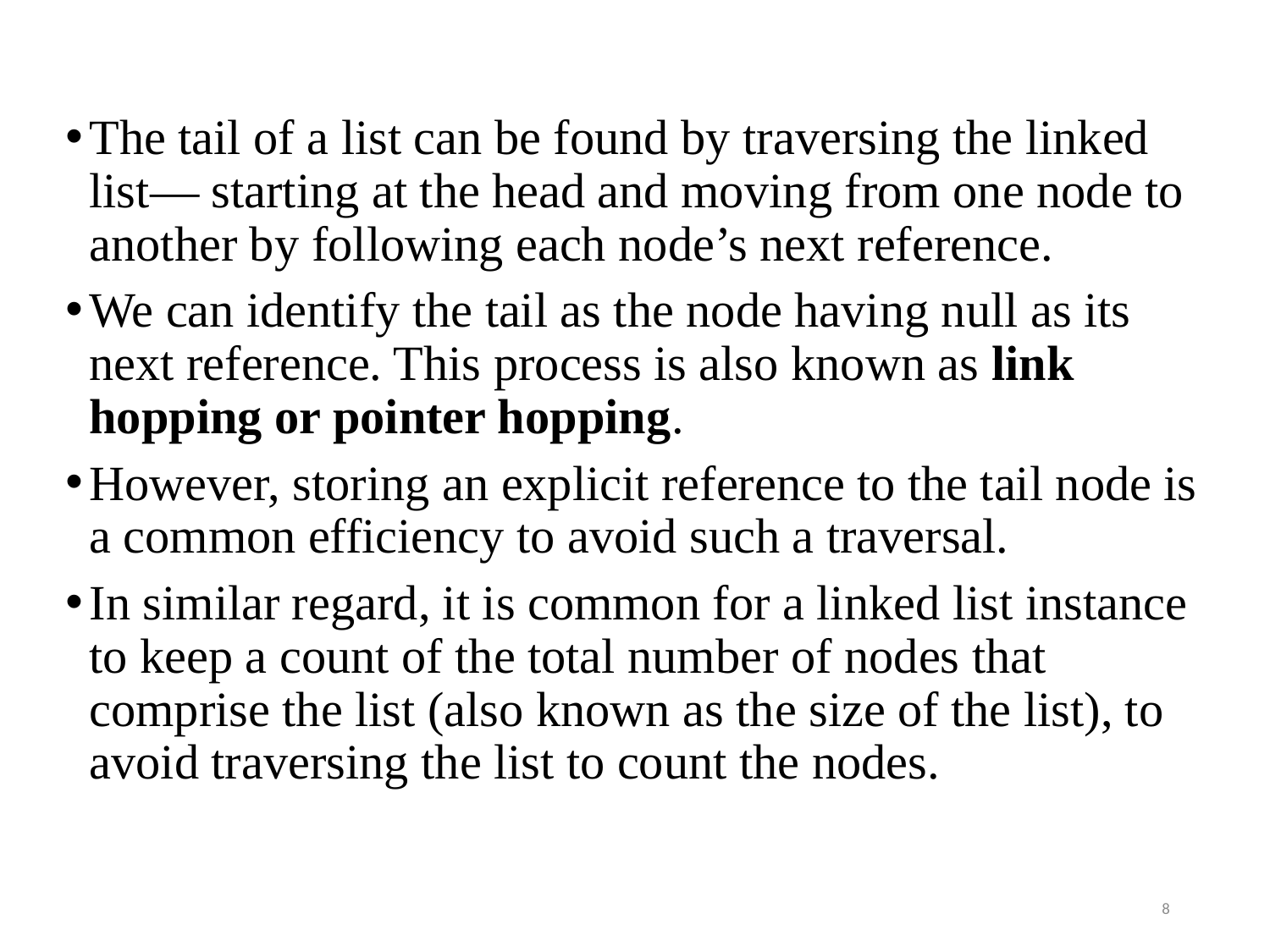

The tail of a list can be found by traversing the linked list— starting at the head and moving from one node to another by following each node’s next reference.
We can identify the tail as the node having null as its next reference. This process is also known as link hopping or pointer hopping.
However, storing an explicit reference to the tail node is a common efficiency to avoid such a traversal.
In similar regard, it is common for a linked list instance to keep a count of the total number of nodes that comprise the list (also known as the size of the list), to avoid traversing the list to count the nodes.

8